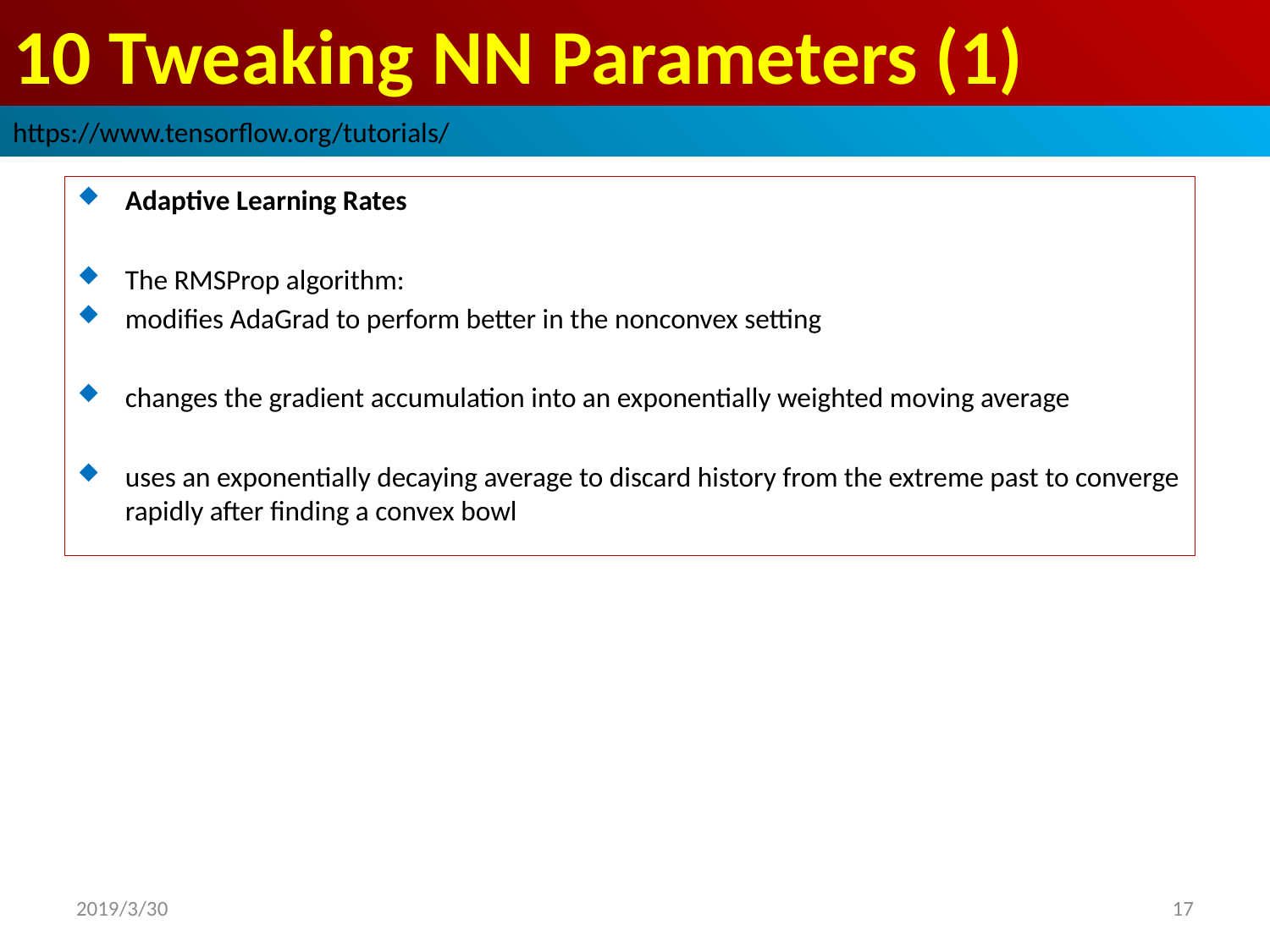

# 10 Tweaking NN Parameters (1)
https://www.tensorflow.org/tutorials/
Adaptive Learning Rates

The RMSProp algorithm:
modiﬁes AdaGrad to perform better in the nonconvex setting

changes the gradient accumulation into an exponentially weighted moving average

uses an exponentially decaying average to discard history from the extreme past to converge rapidly after ﬁnding a convex bowl

2019/3/30
17